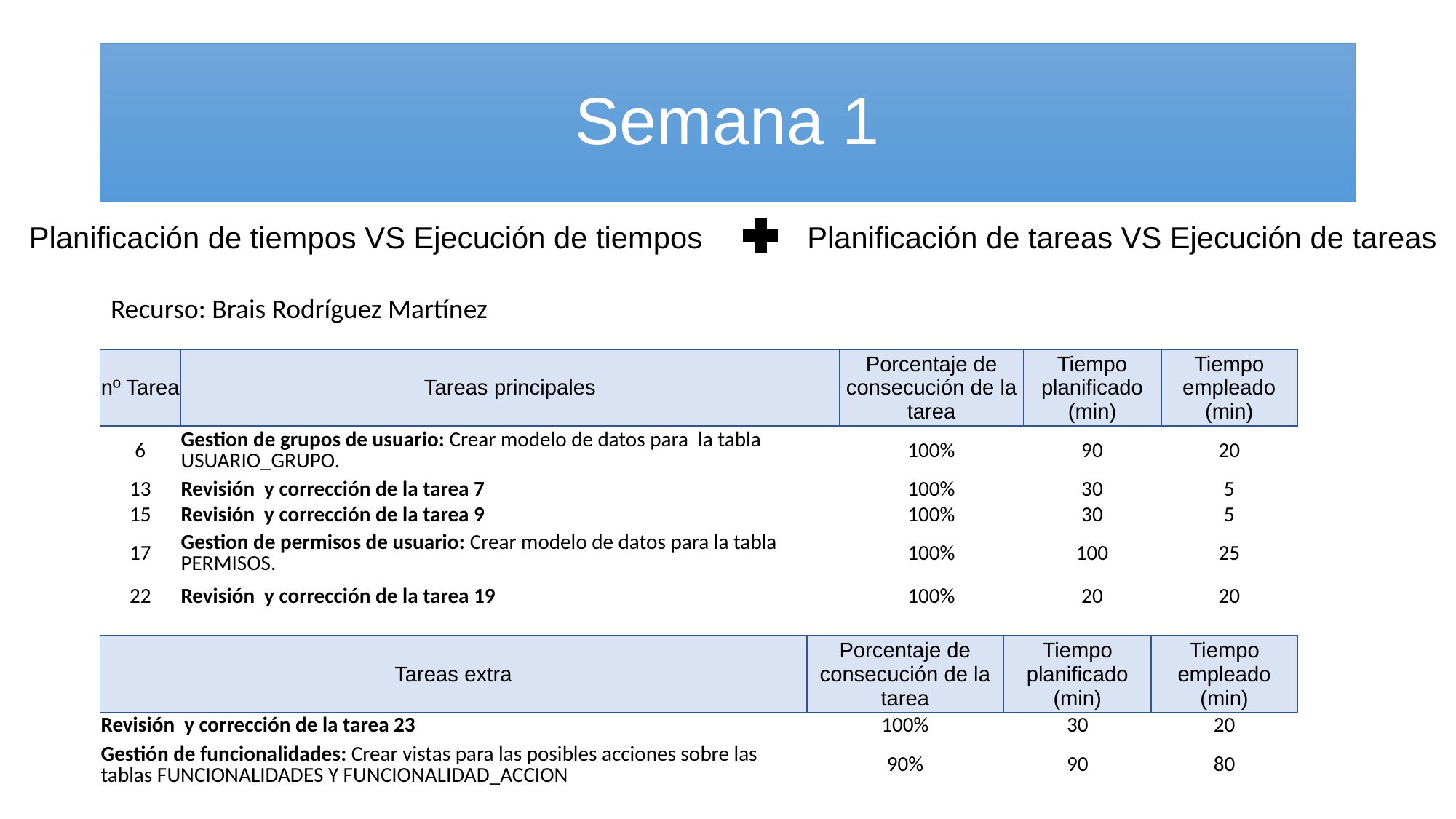

# Semana 1
Planificación de tiempos VS Ejecución de tiempos

Planificación de tareas VS Ejecución de tareas
Recurso: Brais Rodríguez Martínez
| nº Tarea | Tareas principales | Porcentaje de consecución de la tarea | Tiempo planificado (min) | Tiempo empleado (min) |
| --- | --- | --- | --- | --- |
| 6 | Gestion de grupos de usuario: Crear modelo de datos para la tabla USUARIO\_GRUPO. | 100% | 90 | 20 |
| 13 | Revisión y corrección de la tarea 7 | 100% | 30 | 5 |
| 15 | Revisión y corrección de la tarea 9 | 100% | 30 | 5 |
| 17 | Gestion de permisos de usuario: Crear modelo de datos para la tabla PERMISOS. | 100% | 100 | 25 |
| 22 | Revisión y corrección de la tarea 19 | 100% | 20 | 20 |
| Tareas extra | Porcentaje de consecución de la tarea | Tiempo planificado (min) | Tiempo empleado (min) |
| --- | --- | --- | --- |
| Revisión y corrección de la tarea 23 | 100% | 30 | 20 |
| Gestión de funcionalidades: Crear vistas para las posibles acciones sobre las tablas FUNCIONALIDADES Y FUNCIONALIDAD\_ACCION | 90% | 90 | 80 |